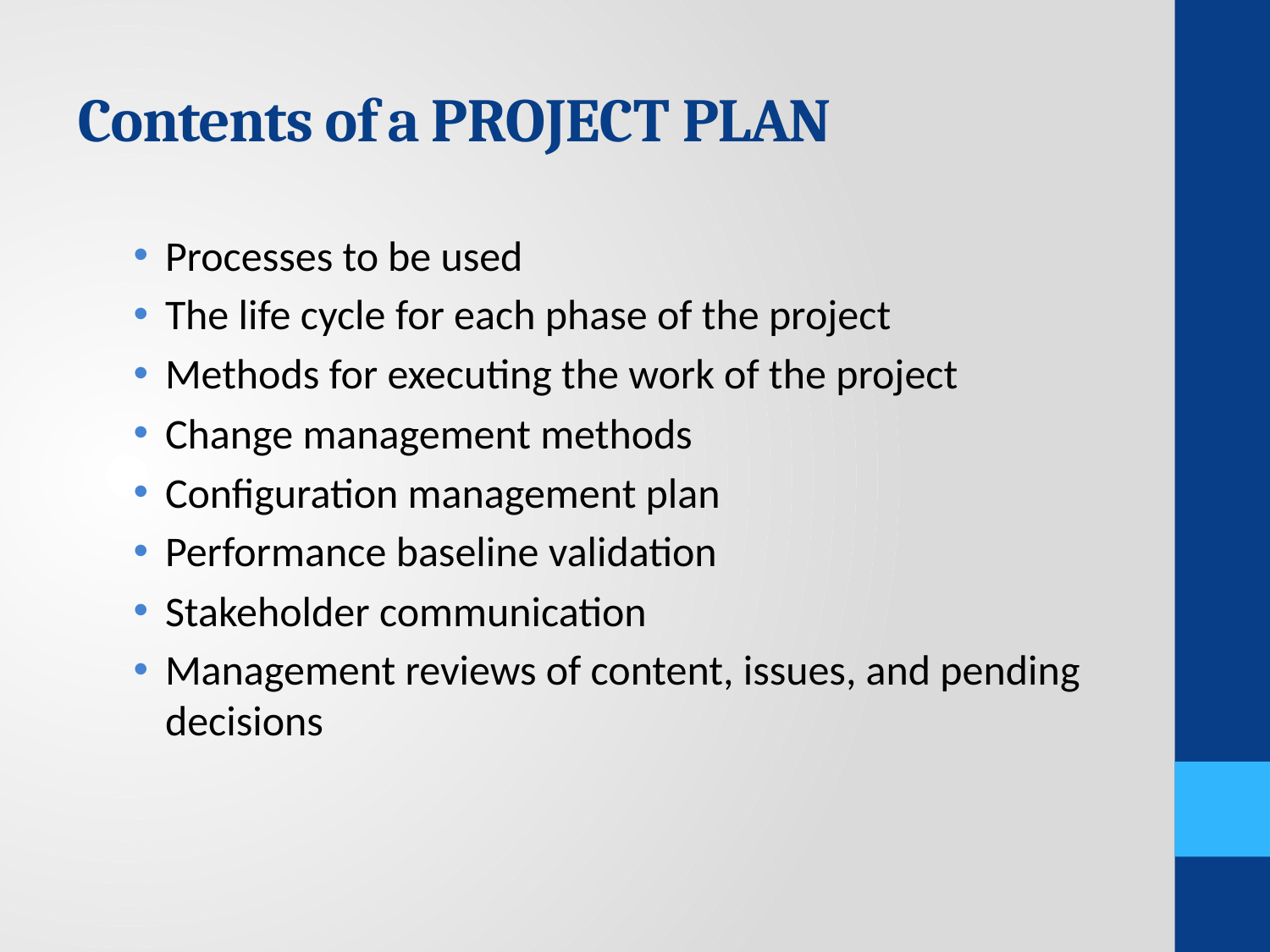

# Contents of a PROJECT PLAN
Processes to be used
The life cycle for each phase of the project
Methods for executing the work of the project
Change management methods
Configuration management plan
Performance baseline validation
Stakeholder communication
Management reviews of content, issues, and pending decisions